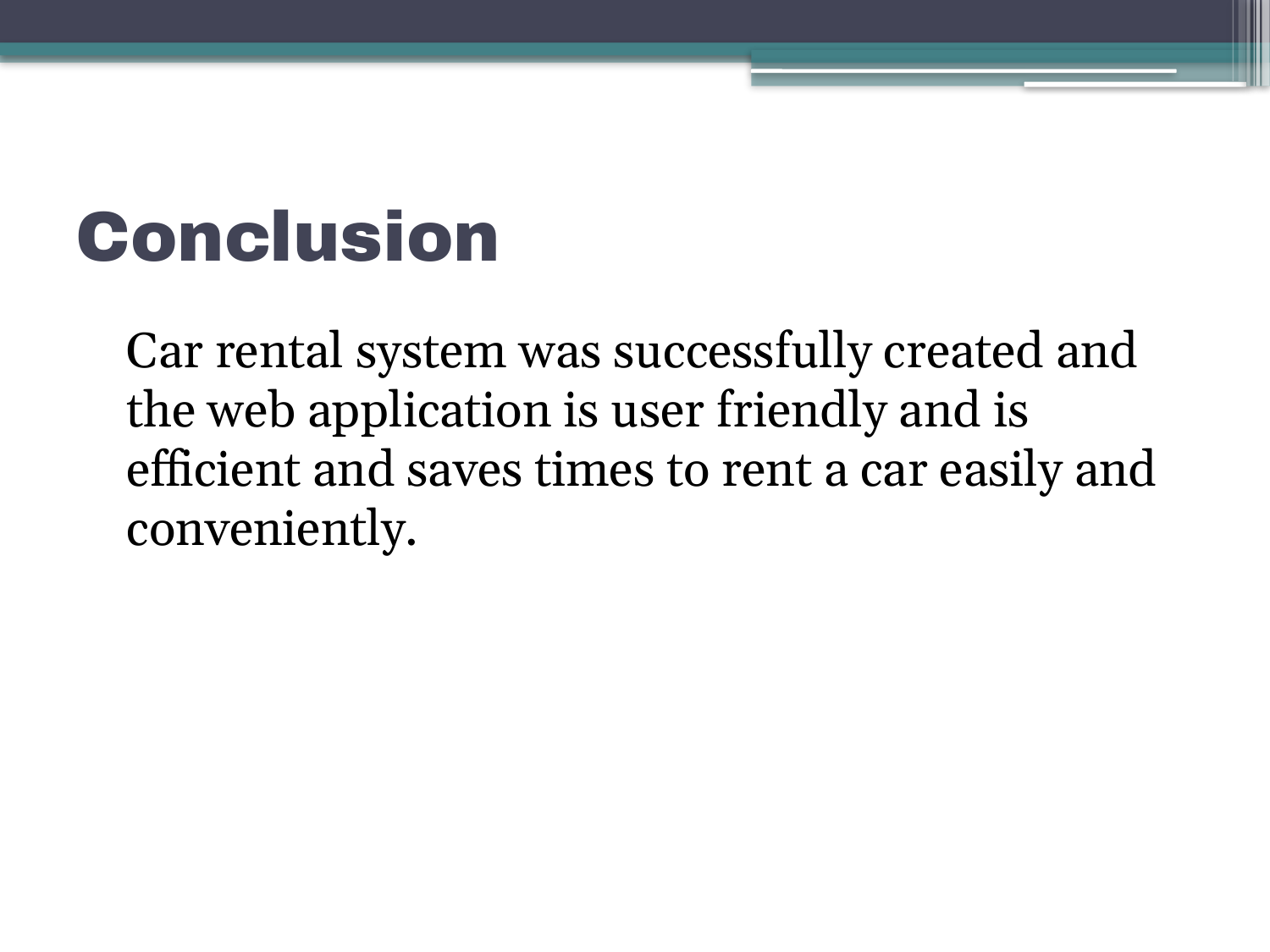

# Conclusion
	Car rental system was successfully created and the web application is user friendly and is efficient and saves times to rent a car easily and conveniently.